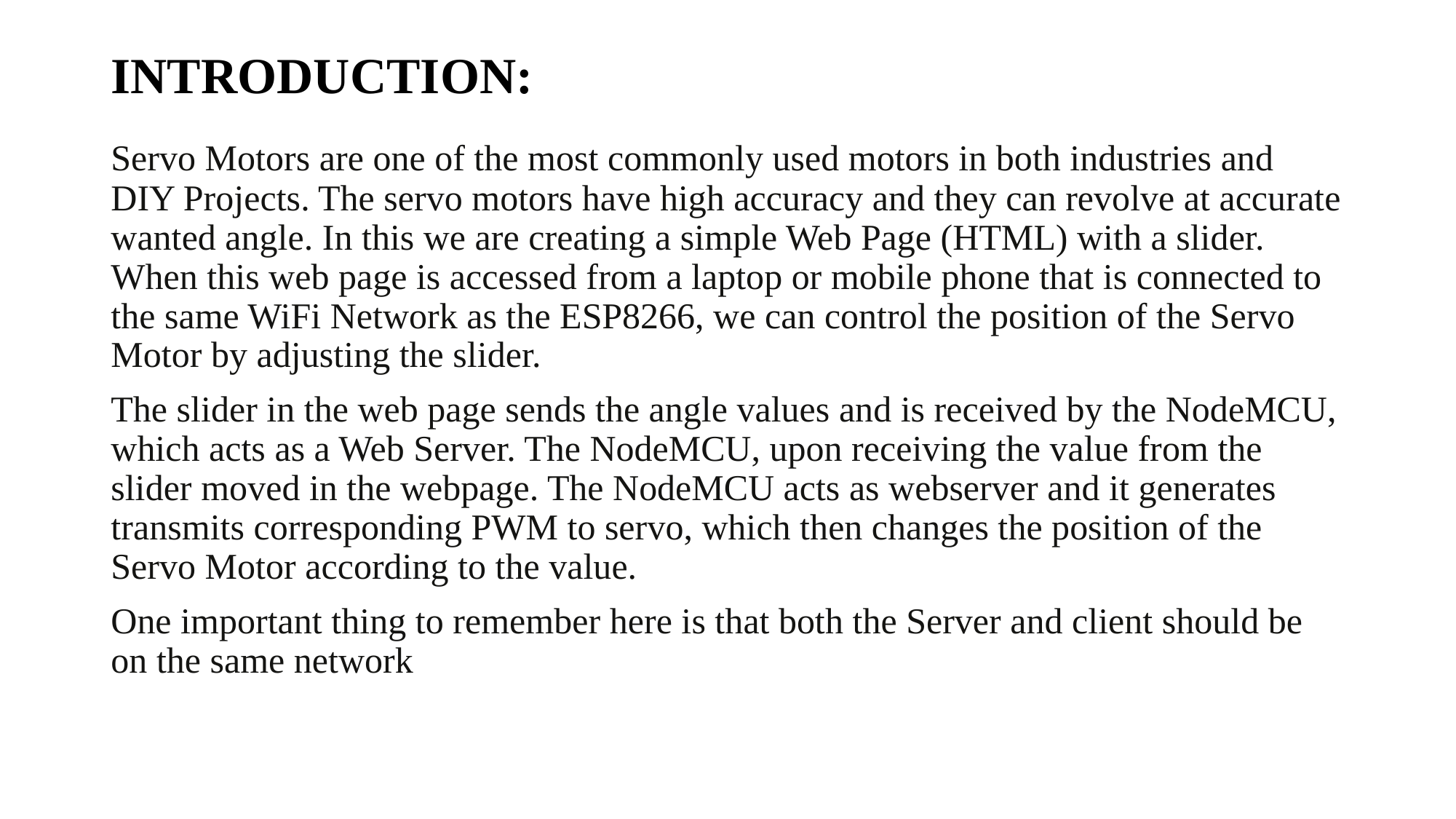

# INTRODUCTION:
Servo Motors are one of the most commonly used motors in both industries and DIY Projects. The servo motors have high accuracy and they can revolve at accurate wanted angle. In this we are creating a simple Web Page (HTML) with a slider. When this web page is accessed from a laptop or mobile phone that is connected to the same WiFi Network as the ESP8266, we can control the position of the Servo Motor by adjusting the slider.
The slider in the web page sends the angle values and is received by the NodeMCU, which acts as a Web Server. The NodeMCU, upon receiving the value from the slider moved in the webpage. The NodeMCU acts as webserver and it generates transmits corresponding PWM to servo, which then changes the position of the Servo Motor according to the value.
One important thing to remember here is that both the Server and client should be on the same network